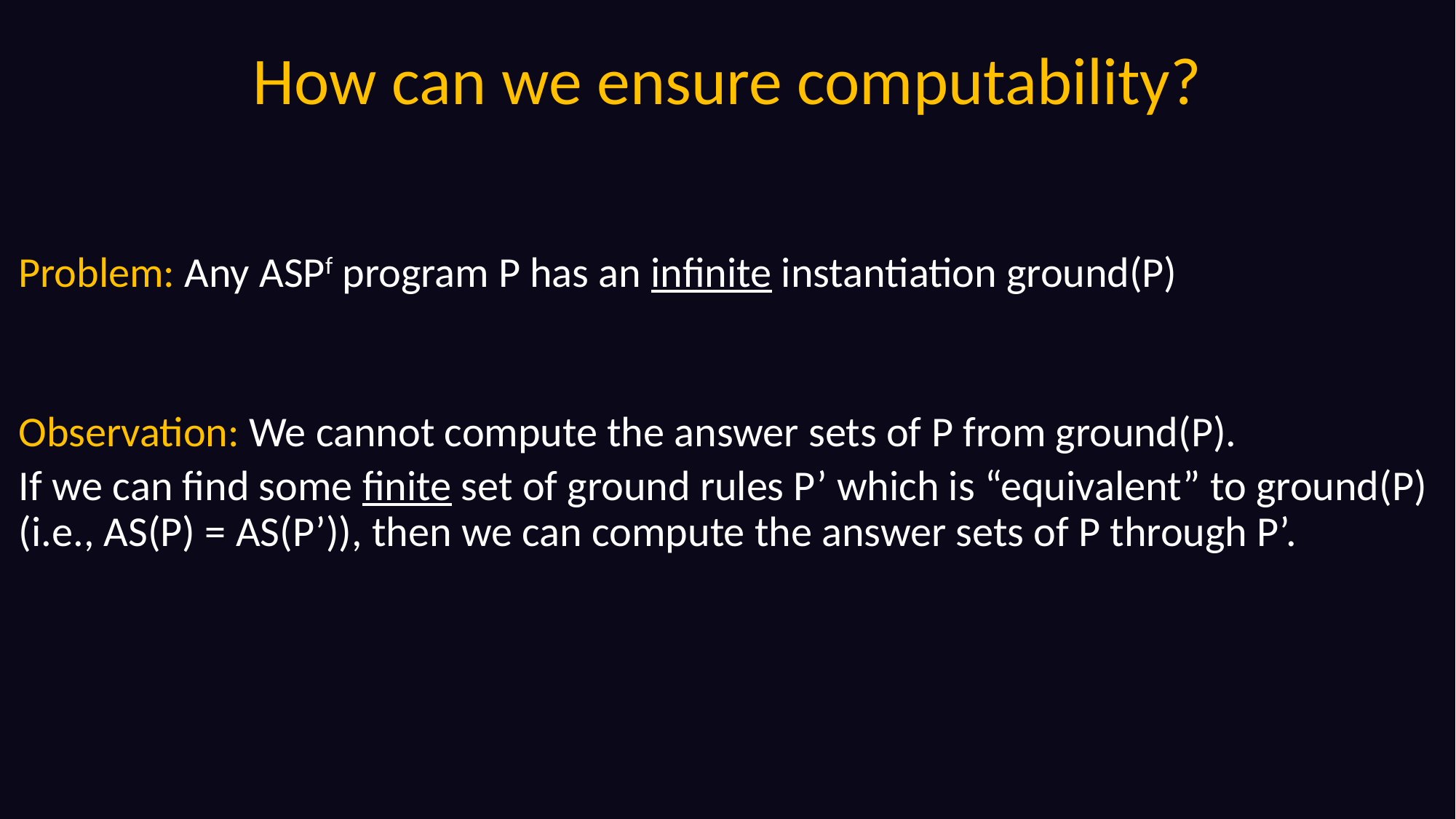

# How can we ensure computability?

Problem: Any ASPf program P has an infinite instantiation ground(P)

Observation: We cannot compute the answer sets of P from ground(P).
If we can find some finite set of ground rules P’ which is “equivalent” to ground(P) (i.e., AS(P) = AS(P’)), then we can compute the answer sets of P through P’.